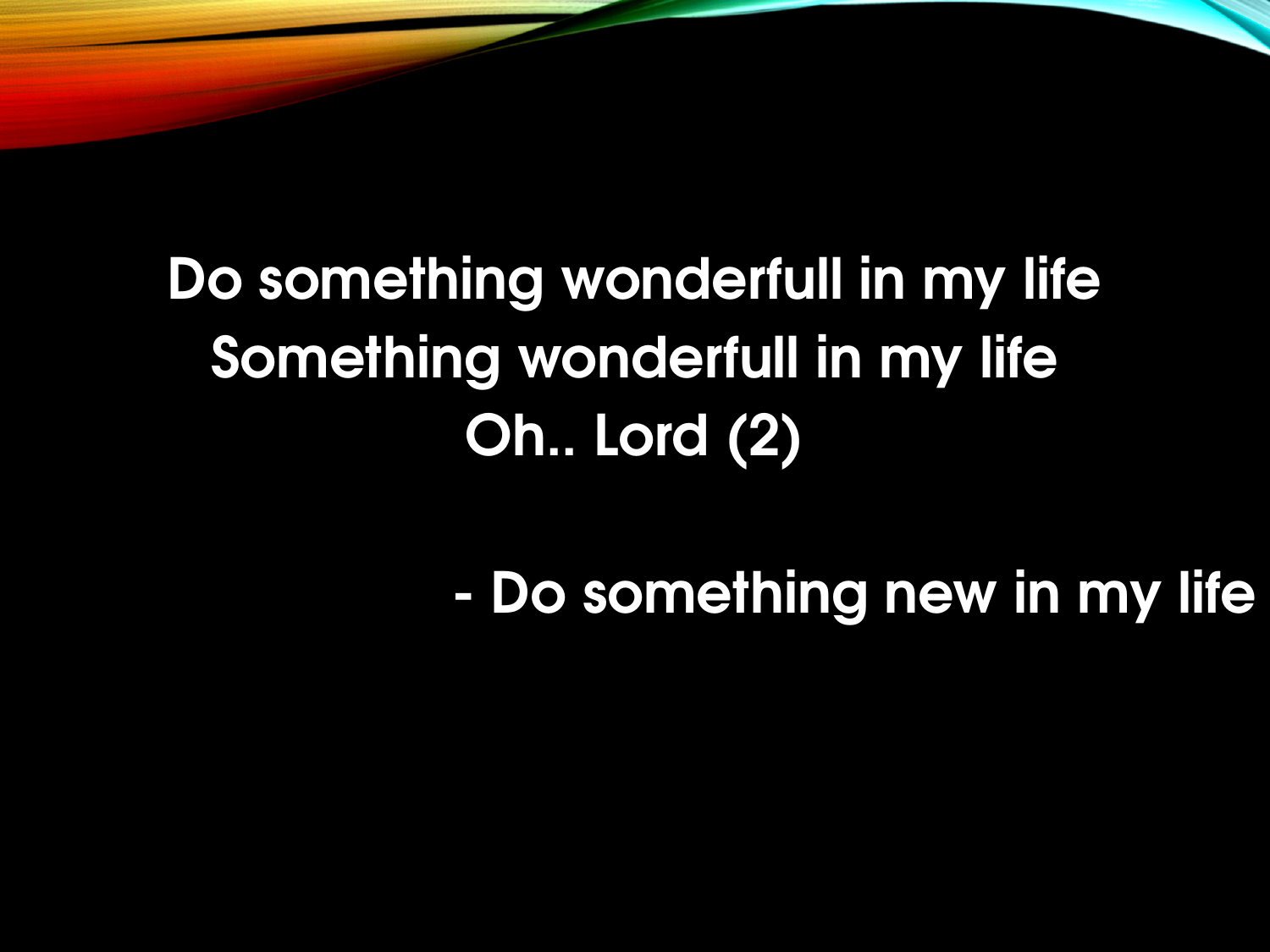

Do something wonderfull in my life
Something wonderfull in my life
Oh.. Lord (2)

	- Do something new in my life